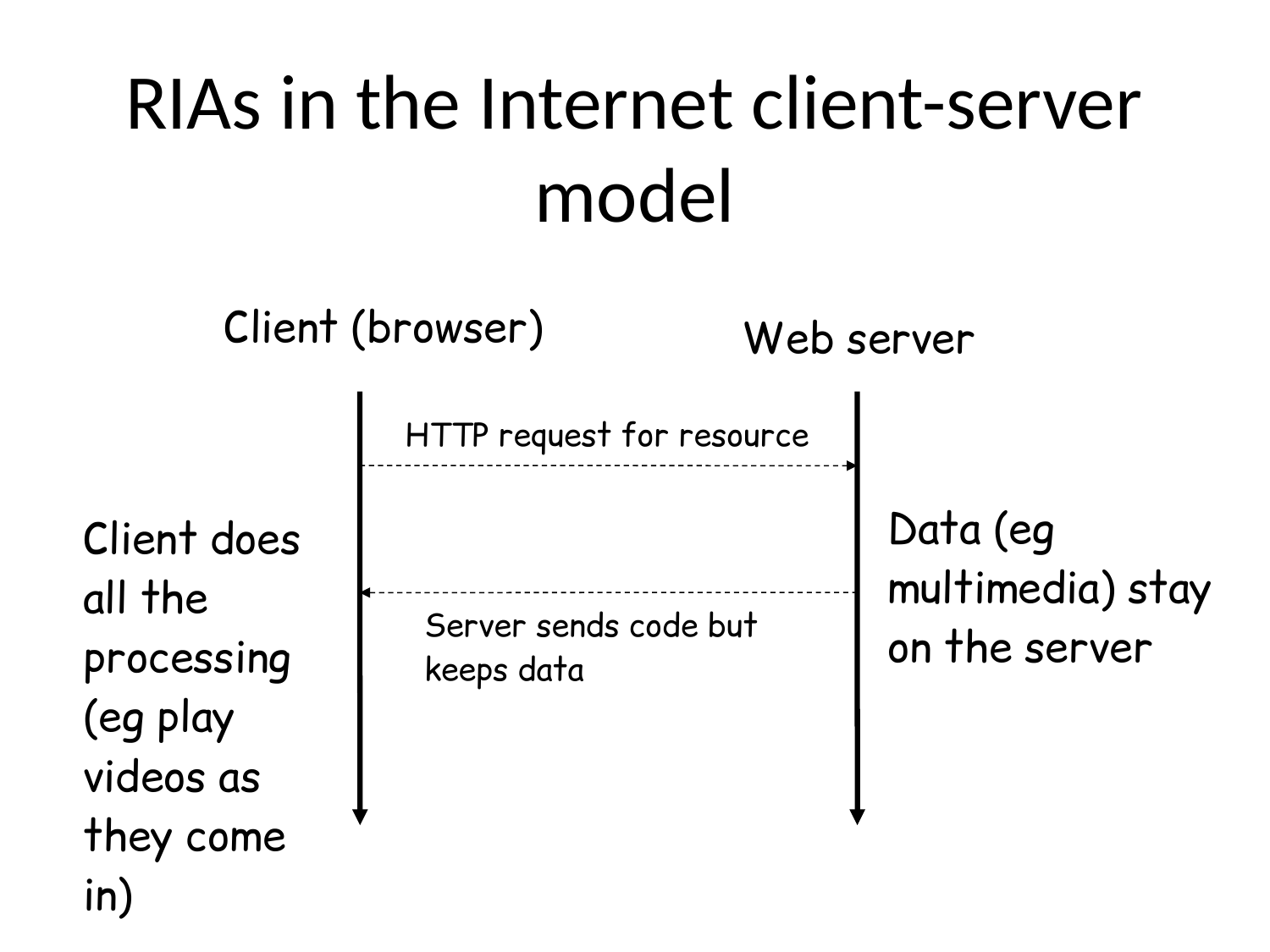

# RIAs in the Internet client-server model
Client (browser)
Web server

HTTP request for resource

Data (eg multimedia) stay on the server
Client does all the processing (eg play videos as they come in)

Server sends code but keeps data